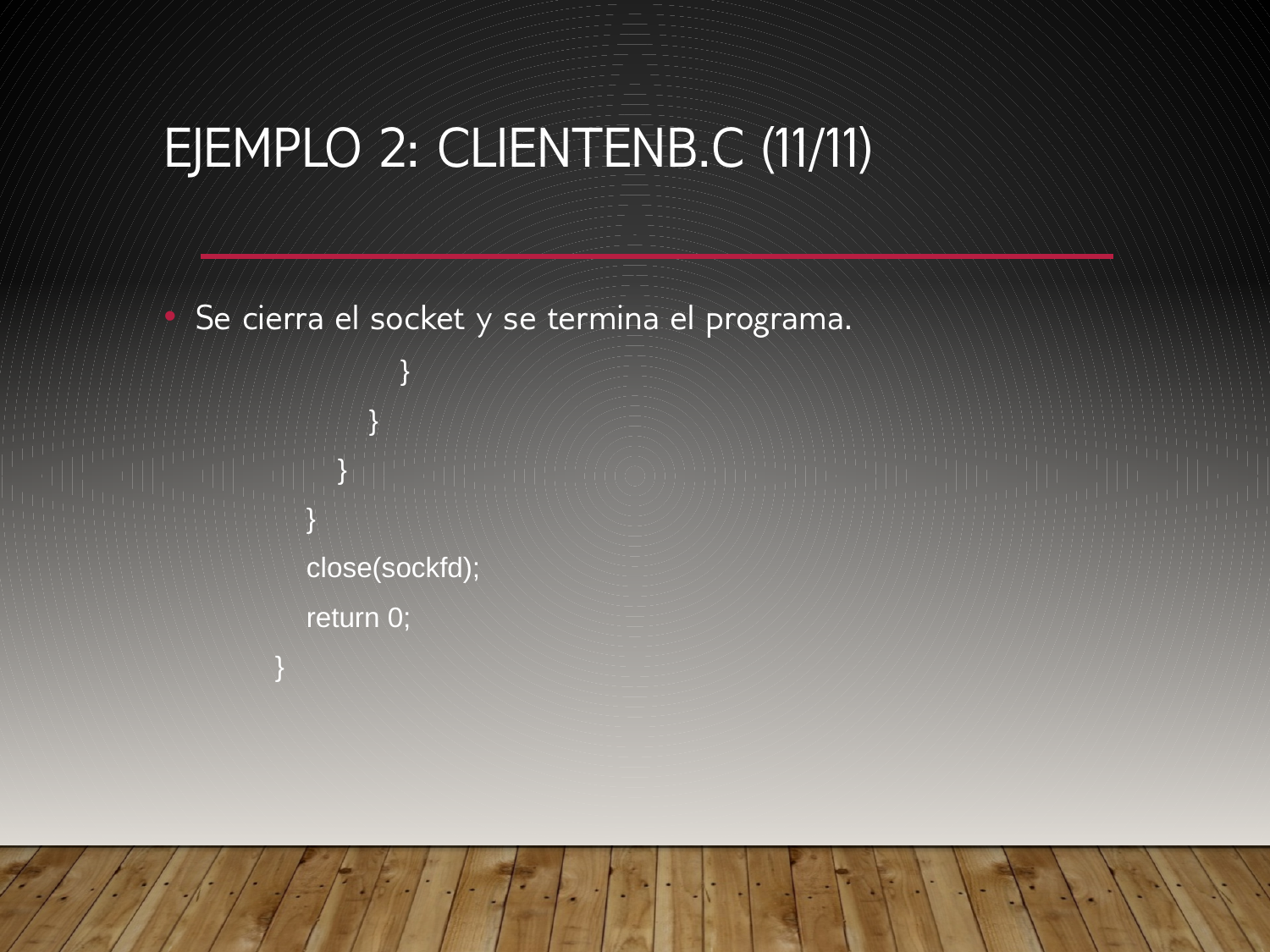

# Ejemplo 2: clienteNB.c (11/11)
Se cierra el socket y se termina el programa.
                }
            }
        }
    }
    close(sockfd);
    return 0;
}